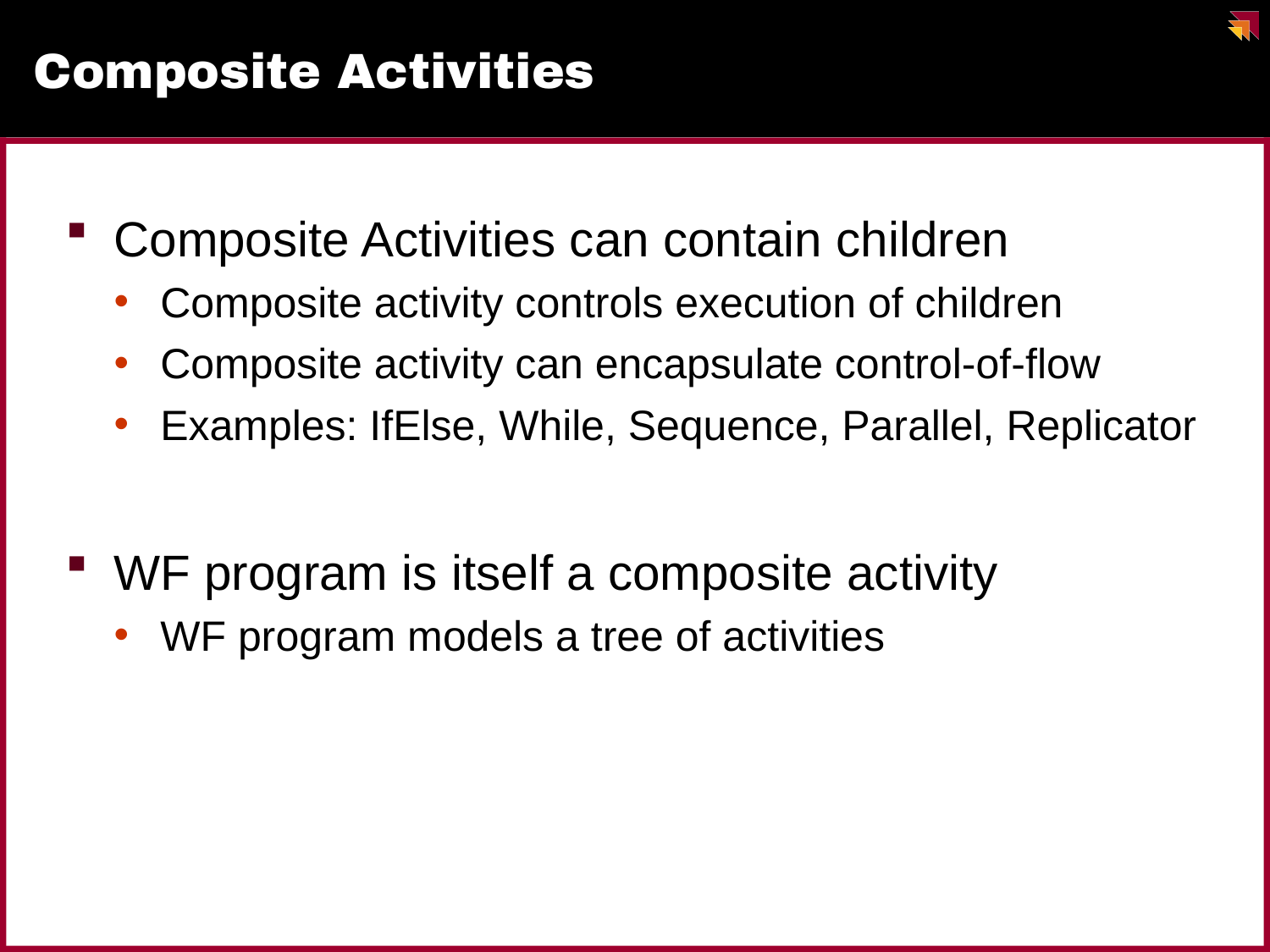

# Composite Activities
Composite Activities can contain children
Composite activity controls execution of children
Composite activity can encapsulate control-of-flow
Examples: IfElse, While, Sequence, Parallel, Replicator

WF program is itself a composite activity
WF program models a tree of activities